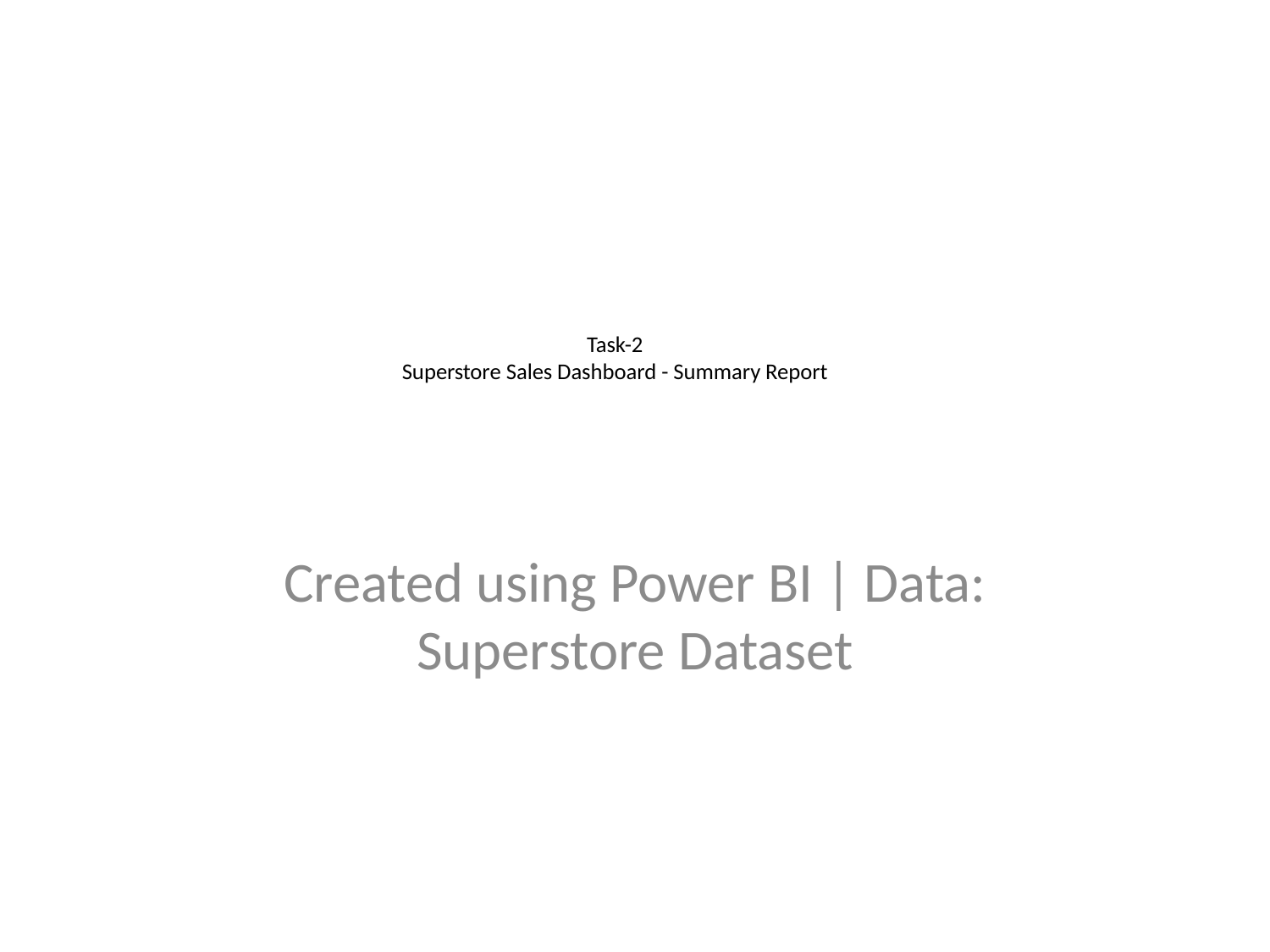

# Task-2 Superstore Sales Dashboard - Summary Report
Created using Power BI | Data: Superstore Dataset